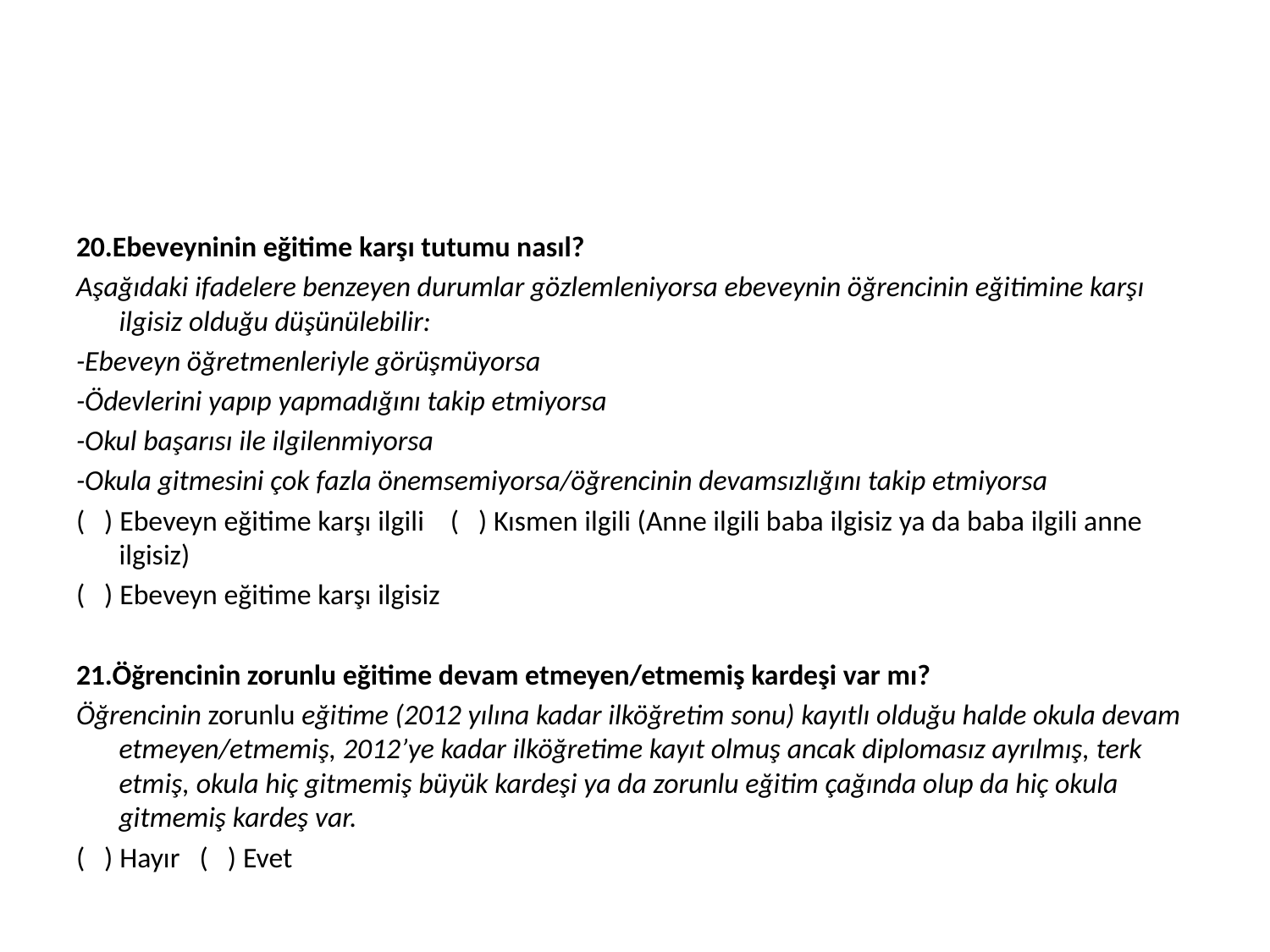

#
20.Ebeveyninin eğitime karşı tutumu nasıl?
Aşağıdaki ifadelere benzeyen durumlar gözlemleniyorsa ebeveynin öğrencinin eğitimine karşı ilgisiz olduğu düşünülebilir:
-Ebeveyn öğretmenleriyle görüşmüyorsa
-Ödevlerini yapıp yapmadığını takip etmiyorsa
-Okul başarısı ile ilgilenmiyorsa
-Okula gitmesini çok fazla önemsemiyorsa/öğrencinin devamsızlığını takip etmiyorsa
(   ) Ebeveyn eğitime karşı ilgili    (   ) Kısmen ilgili (Anne ilgili baba ilgisiz ya da baba ilgili anne ilgisiz)
(   ) Ebeveyn eğitime karşı ilgisiz

21.Öğrencinin zorunlu eğitime devam etmeyen/etmemiş kardeşi var mı?
Öğrencinin zorunlu eğitime (2012 yılına kadar ilköğretim sonu) kayıtlı olduğu halde okula devam etmeyen/etmemiş, 2012’ye kadar ilköğretime kayıt olmuş ancak diplomasız ayrılmış, terk etmiş, okula hiç gitmemiş büyük kardeşi ya da zorunlu eğitim çağında olup da hiç okula gitmemiş kardeş var.
(   ) Hayır   (   ) Evet